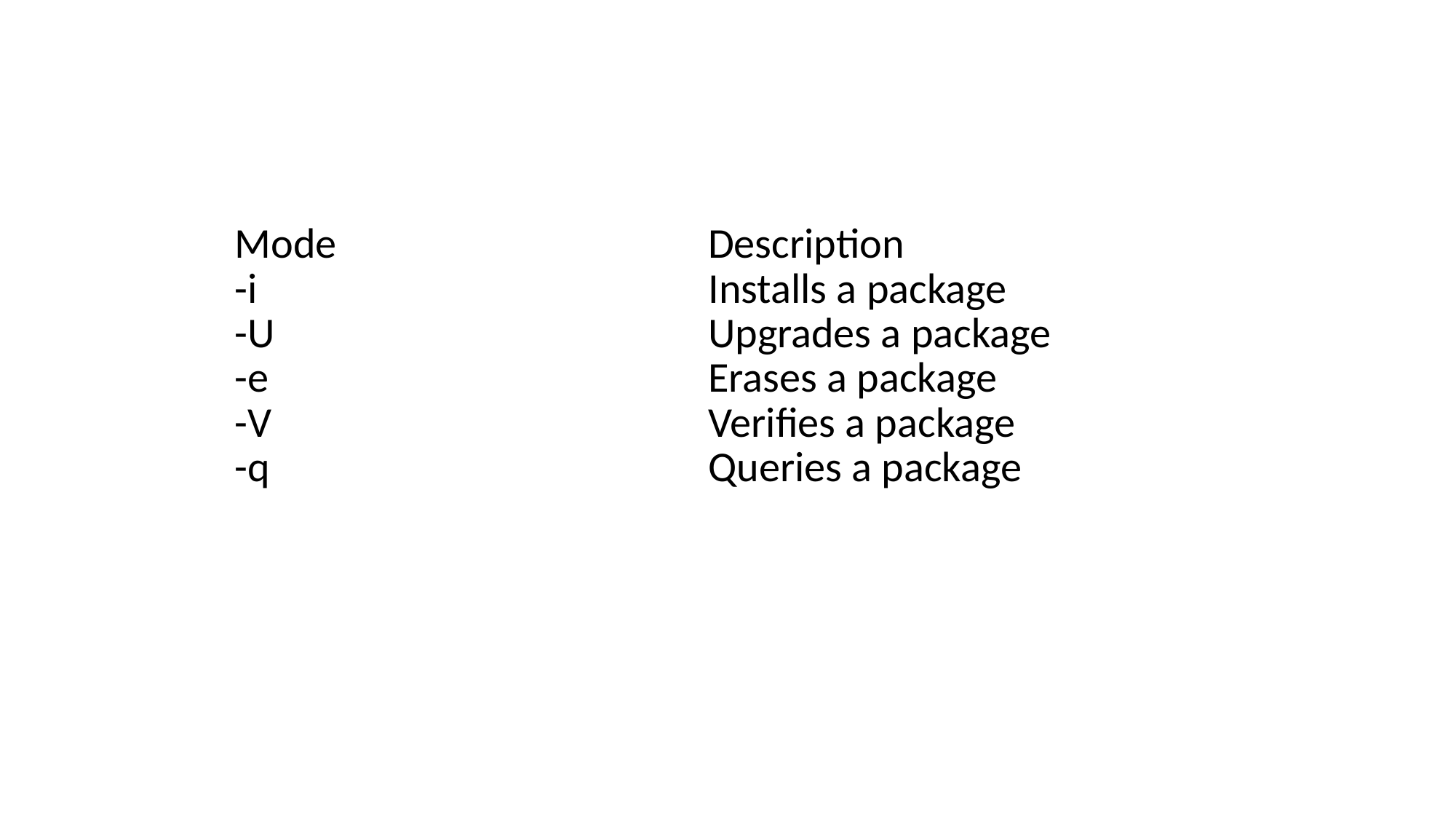

| Mode | Description |
| --- | --- |
| -i | Installs a package |
| -U | Upgrades a package |
| -e | Erases a package |
| -V | Verifies a package |
| -q | Queries a package |